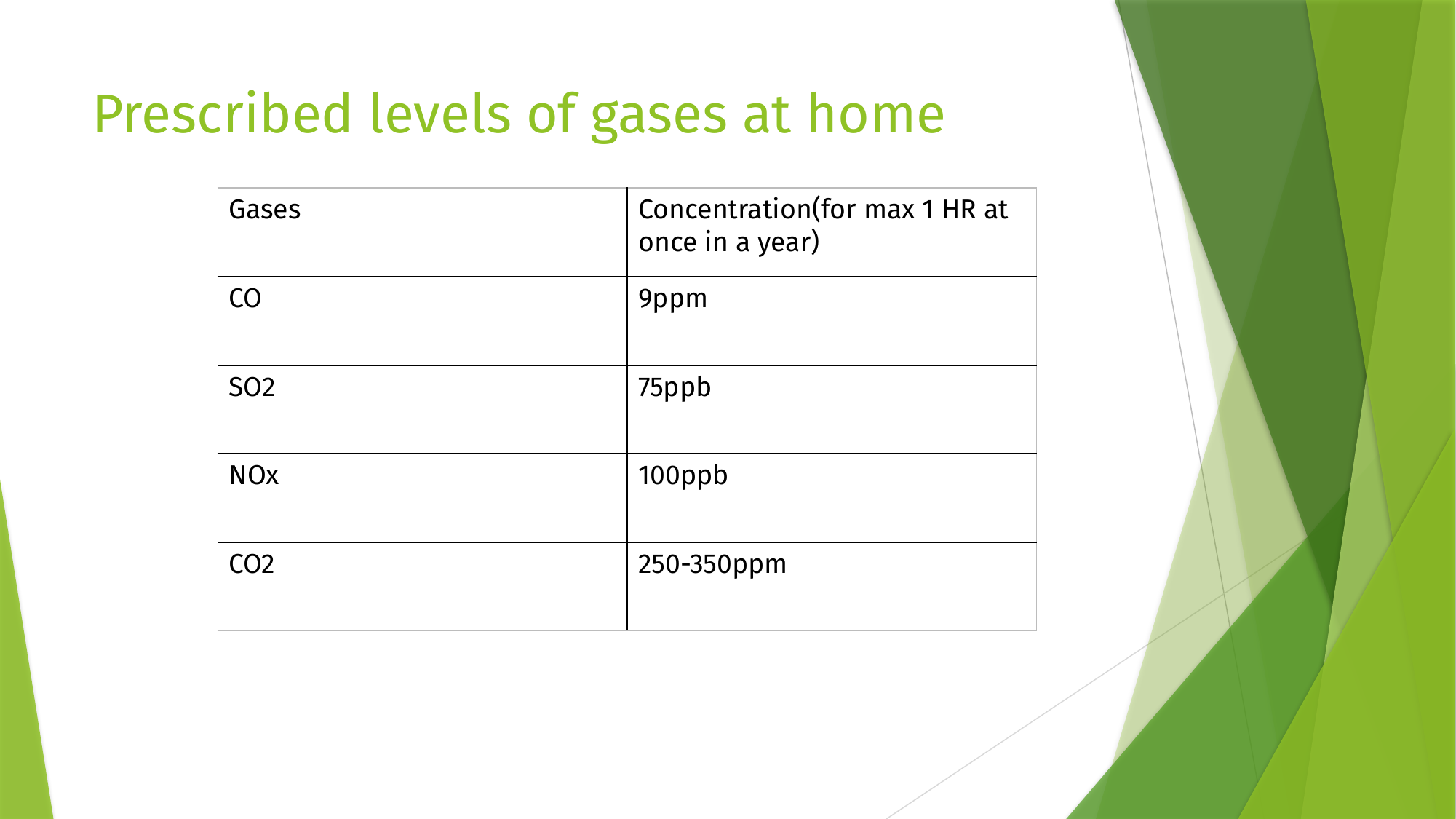

# Prescribed levels of gases at home
| Gases | Concentration(for max 1 HR at once in a year) |
| --- | --- |
| CO | 9ppm |
| SO2 | 75ppb |
| NOx | 100ppb |
| CO2 | 250-350ppm |